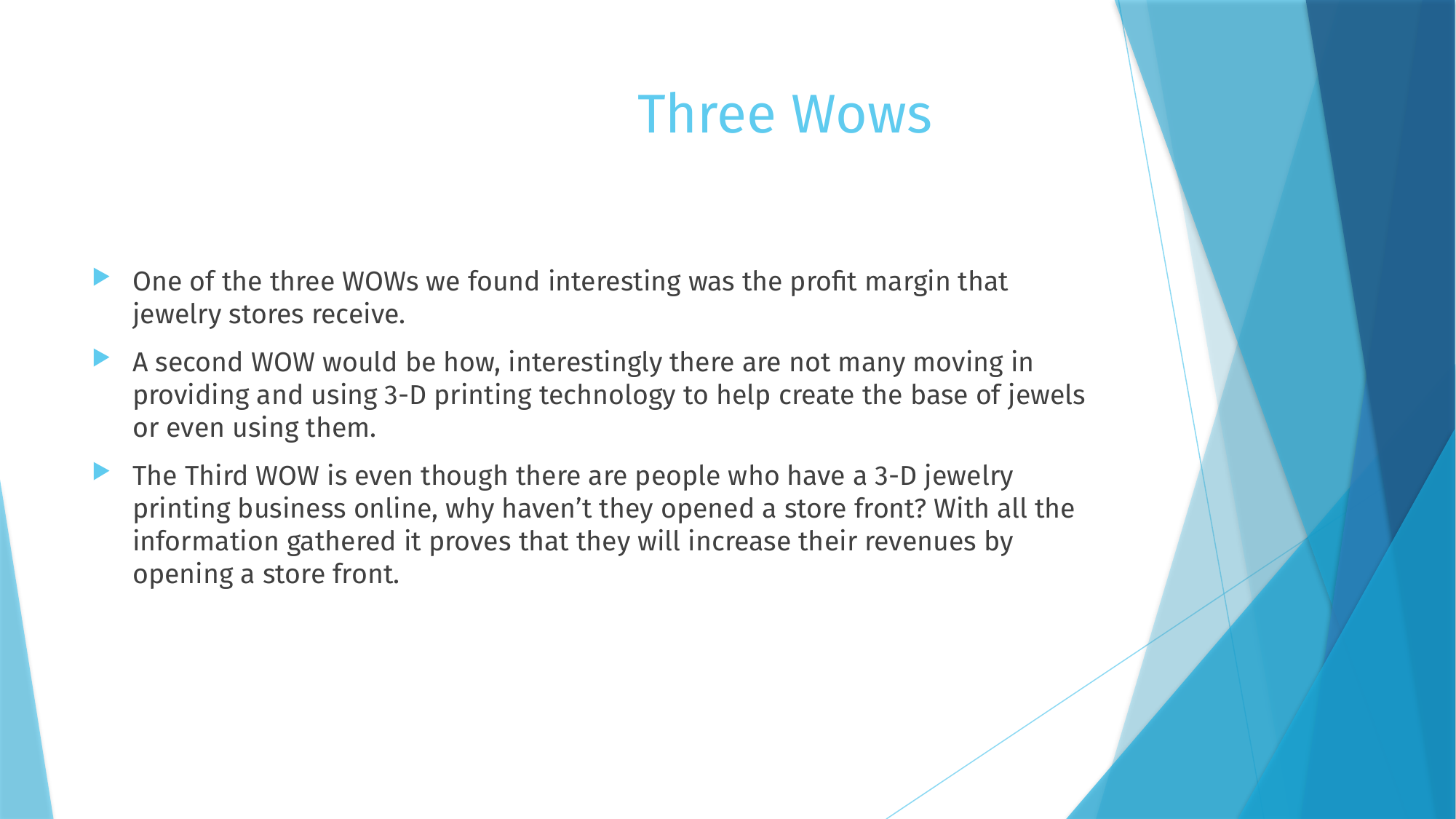

# Three Wows
One of the three WOWs we found interesting was the profit margin that jewelry stores receive.
A second WOW would be how, interestingly there are not many moving in providing and using 3-D printing technology to help create the base of jewels or even using them.
The Third WOW is even though there are people who have a 3-D jewelry printing business online, why haven’t they opened a store front? With all the information gathered it proves that they will increase their revenues by opening a store front.